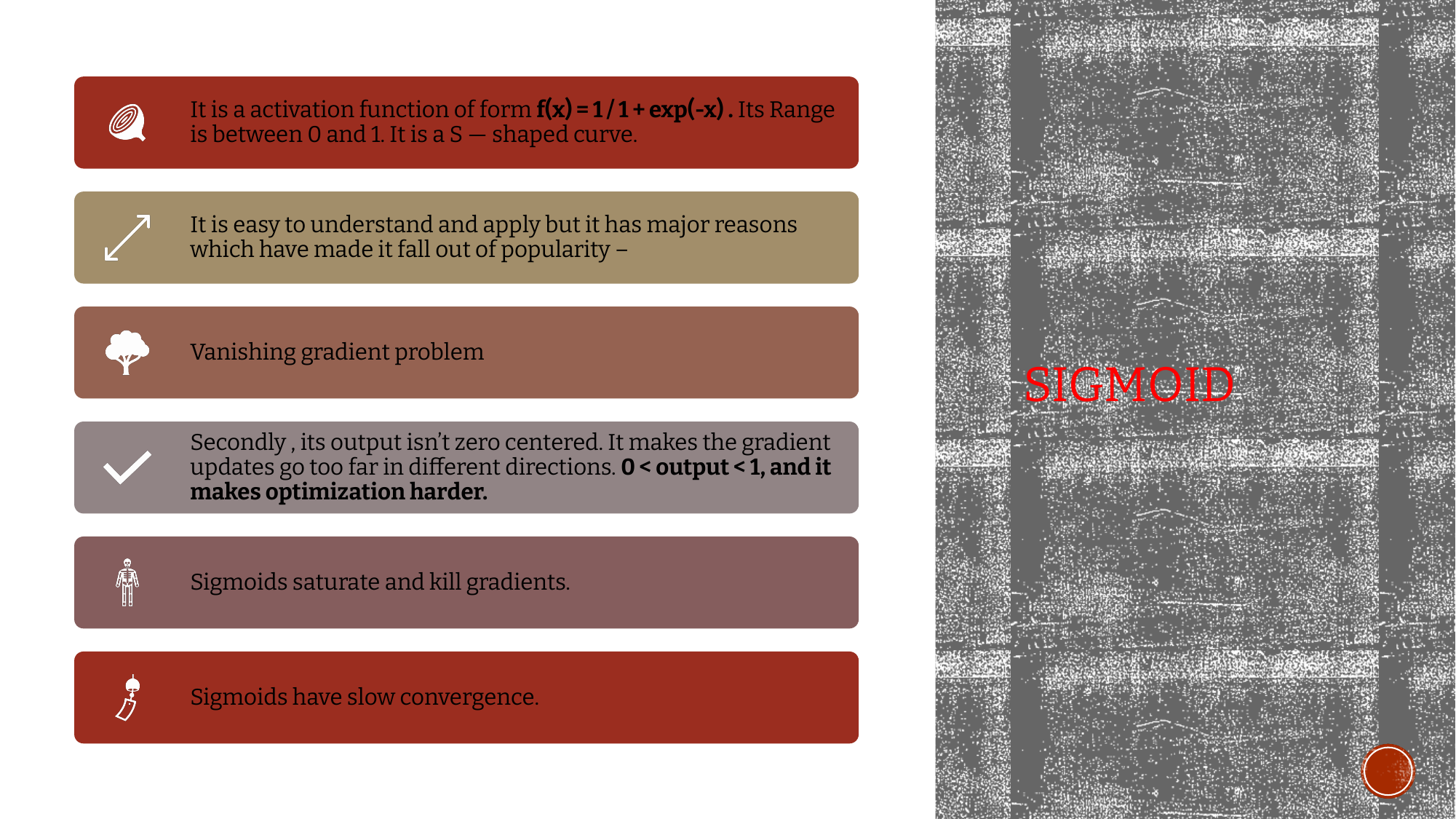

It is a activation function of form f(x) = 1 / 1 + exp(-x) . Its Range is between 0 and 1. It is a S — shaped curve.
It is easy to understand and apply but it has major reasons which have made it fall out of popularity –
Vanishing gradient problem
Secondly , its output isn’t zero centered. It makes the gradient updates go too far in different directions. 0 < output < 1, and it makes optimization harder.
Sigmoids saturate and kill gradients.
Sigmoids have slow convergence.
# Sigmoid